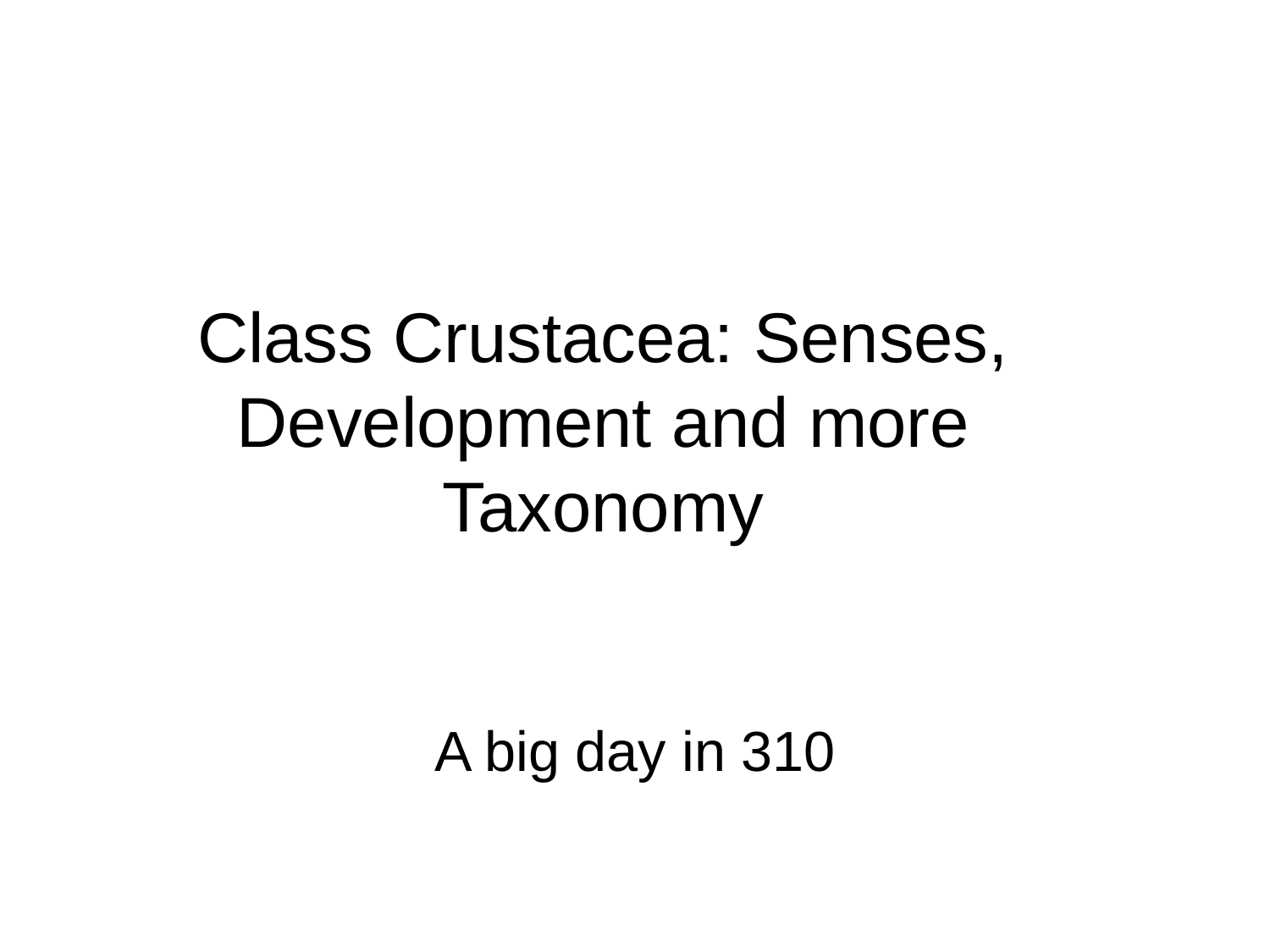

# Class Crustacea: Senses, Development and more Taxonomy
A big day in 310